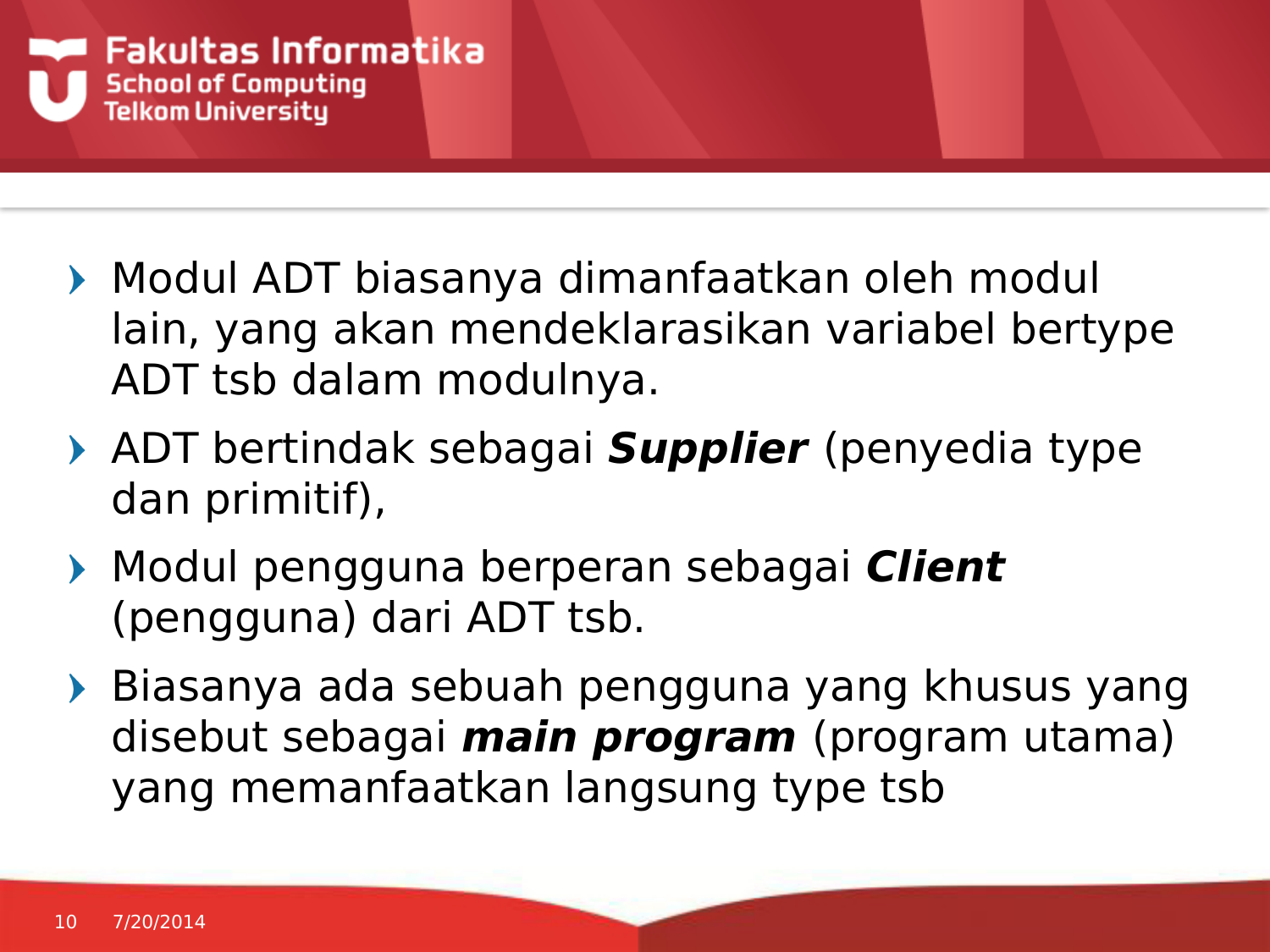

Modul ADT biasanya dimanfaatkan oleh modul lain, yang akan mendeklarasikan variabel bertype ADT tsb dalam modulnya.
ADT bertindak sebagai Supplier (penyedia type dan primitif),
Modul pengguna berperan sebagai Client (pengguna) dari ADT tsb.
Biasanya ada sebuah pengguna yang khusus yang disebut sebagai main program (program utama) yang memanfaatkan langsung type tsb

10
7/20/2014